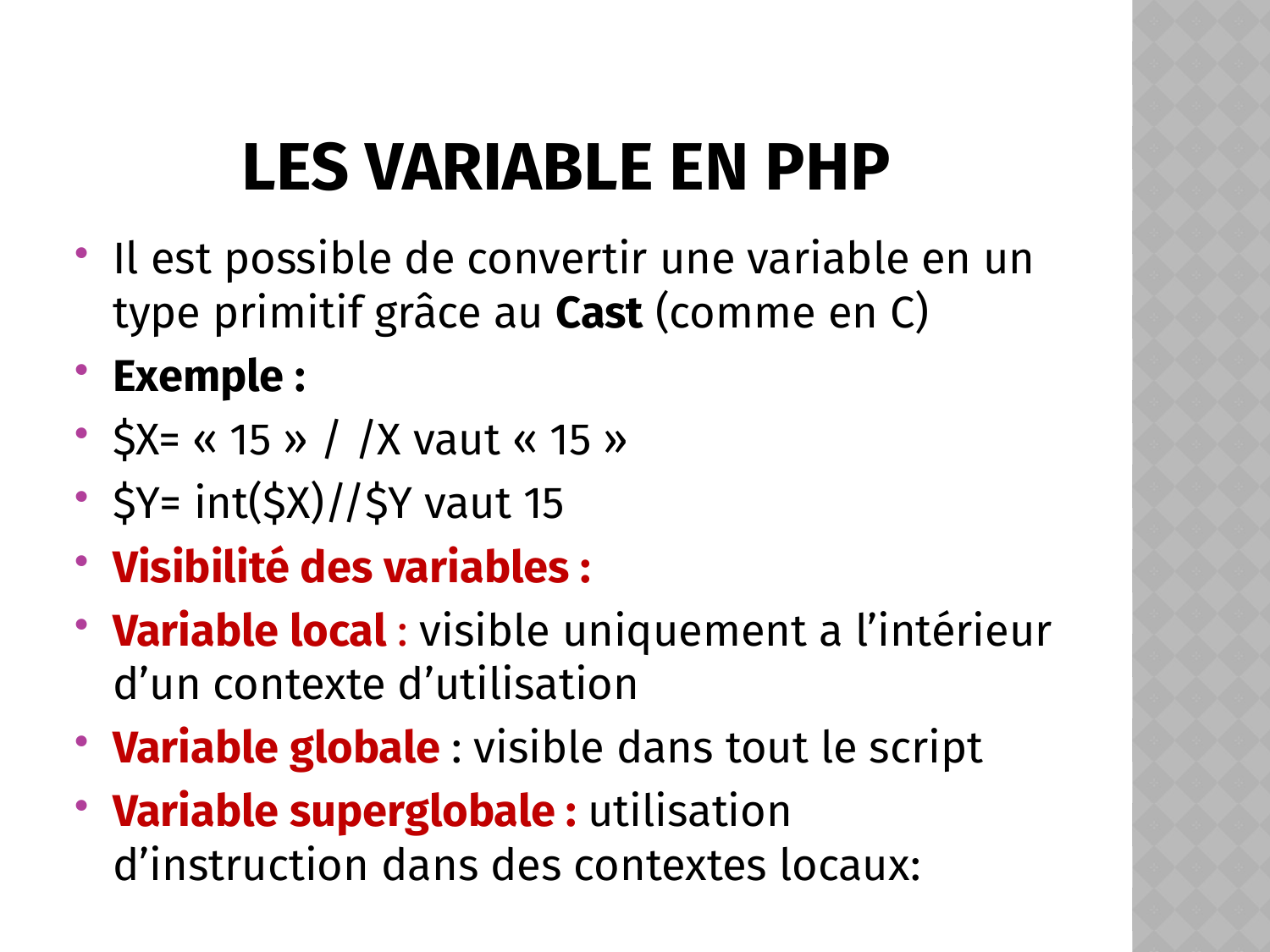

# Les Variable en PHP
Il est possible de convertir une variable en un type primitif grâce au Cast (comme en C)
Exemple :
$X= « 15 » / /X vaut « 15 »
$Y= int($X)//$Y vaut 15
Visibilité des variables :
Variable local : visible uniquement a l’intérieur d’un contexte d’utilisation
Variable globale : visible dans tout le script
Variable superglobale : utilisation d’instruction dans des contextes locaux: